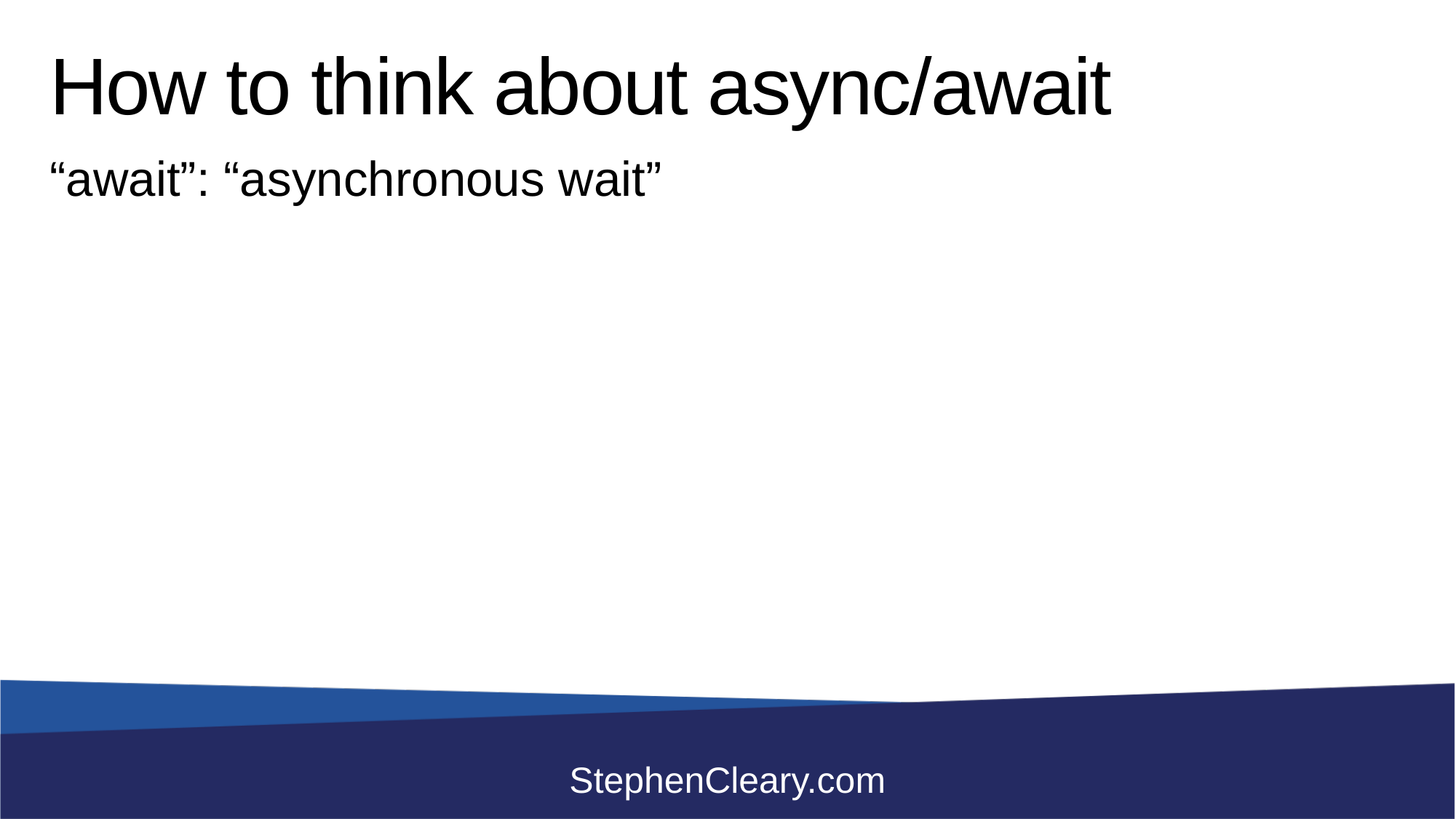

# How to think about async/await
“await”: “asynchronous wait”